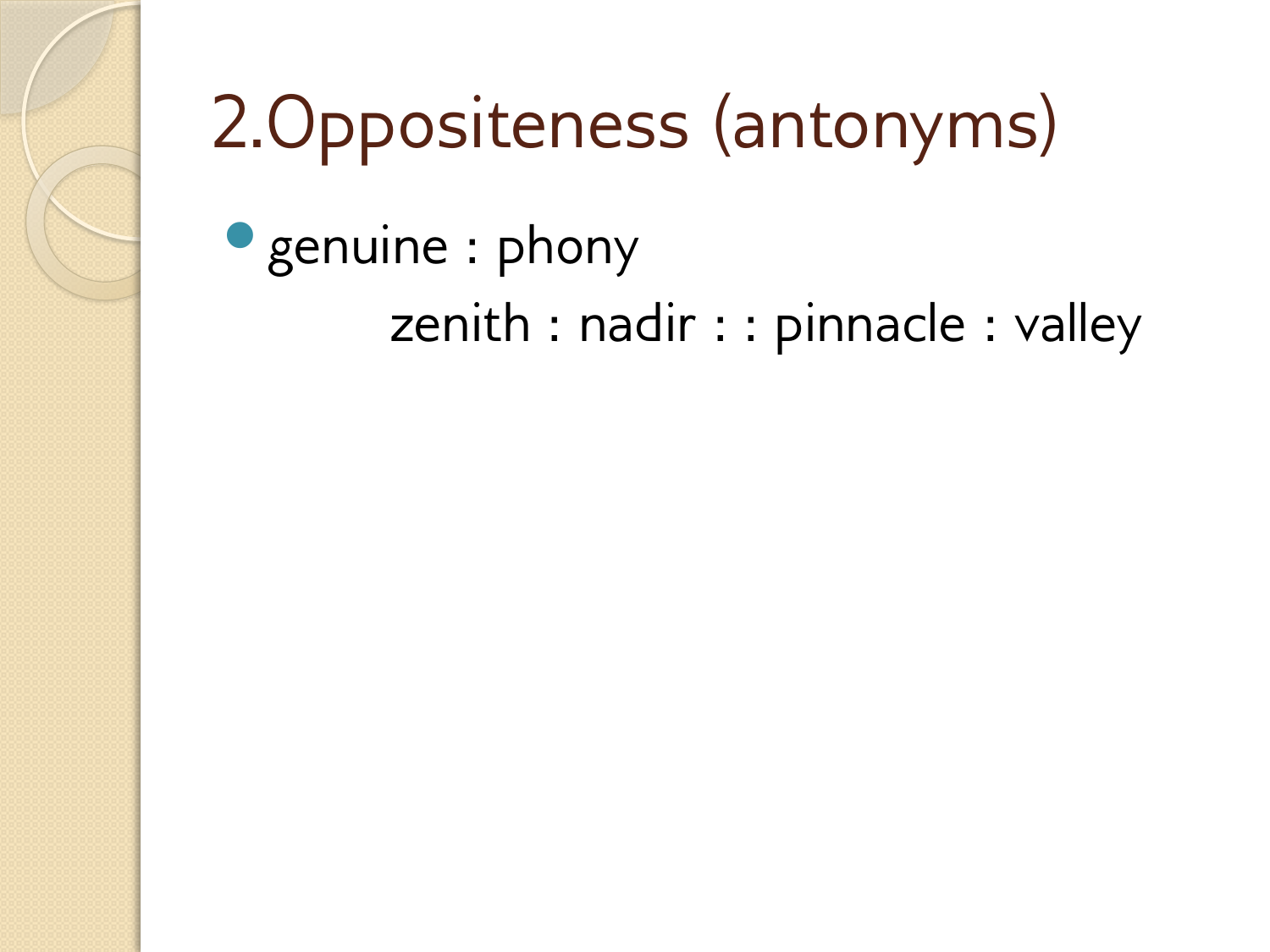

# 2.Oppositeness (antonyms)
genuine : phony
		zenith : nadir : : pinnacle : valley